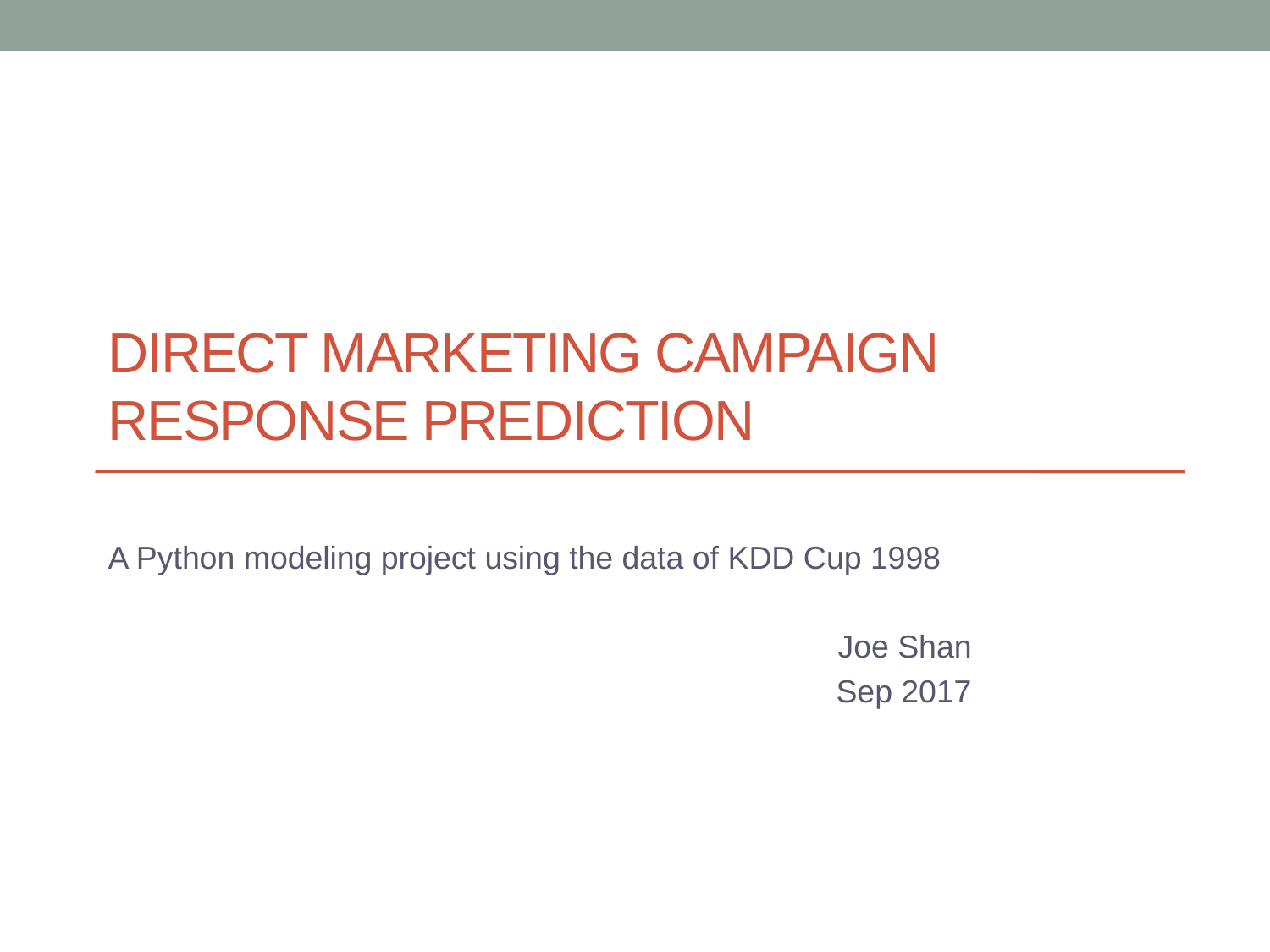

# Direct Marketing Campaign Response Prediction

A Python modeling project using the data of KDD Cup 1998

Joe Shan
Sep 2017